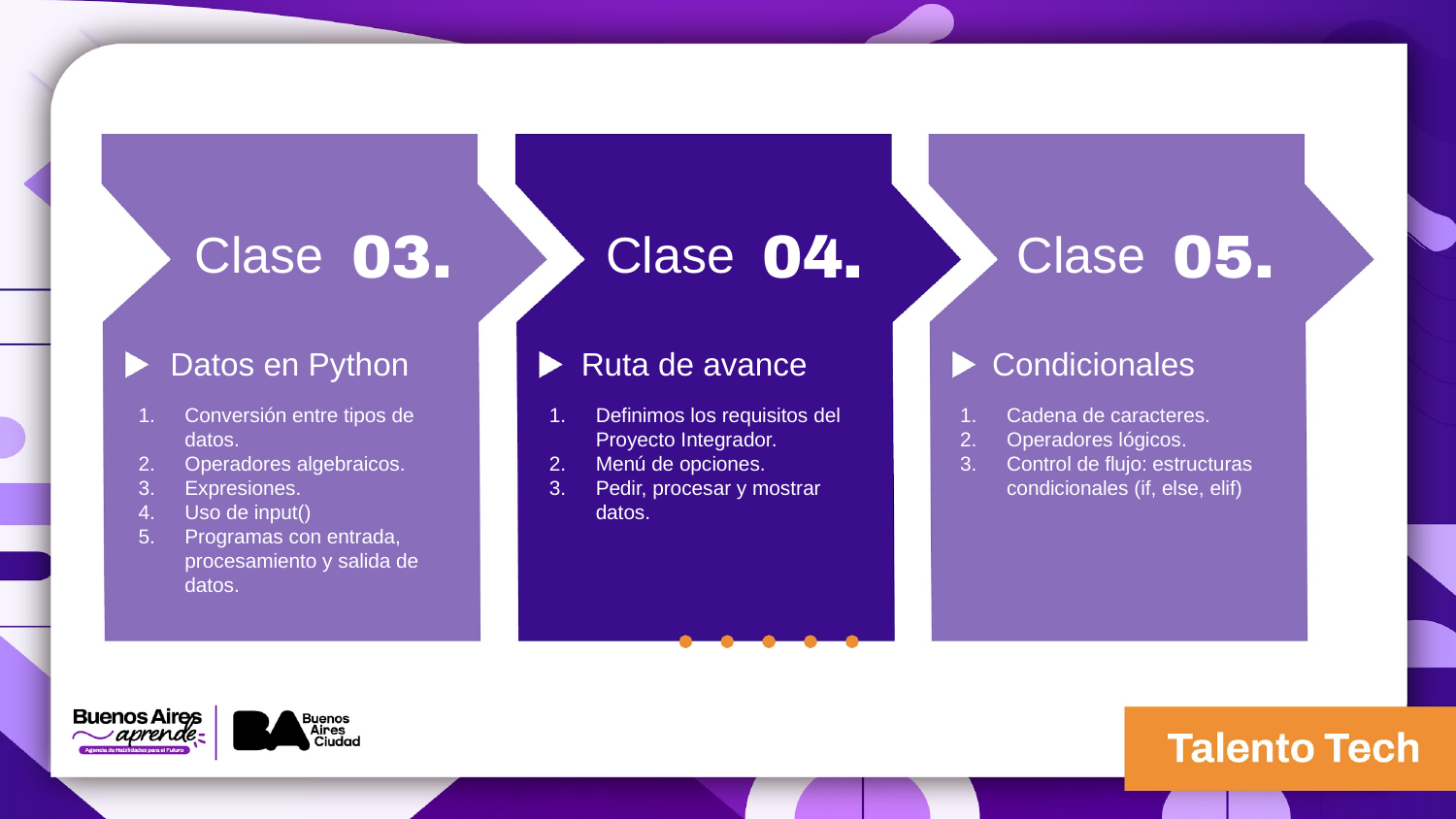

03.
04.
05.
Clase
Clase
Clase
Datos en Python
Ruta de avance
Condicionales
Conversión entre tipos de datos.
Operadores algebraicos.
Expresiones.
Uso de input()
Programas con entrada, procesamiento y salida de datos.

Definimos los requisitos del Proyecto Integrador.
Menú de opciones.
Pedir, procesar y mostrar datos.
Cadena de caracteres.
Operadores lógicos.
Control de flujo: estructuras condicionales (if, else, elif)